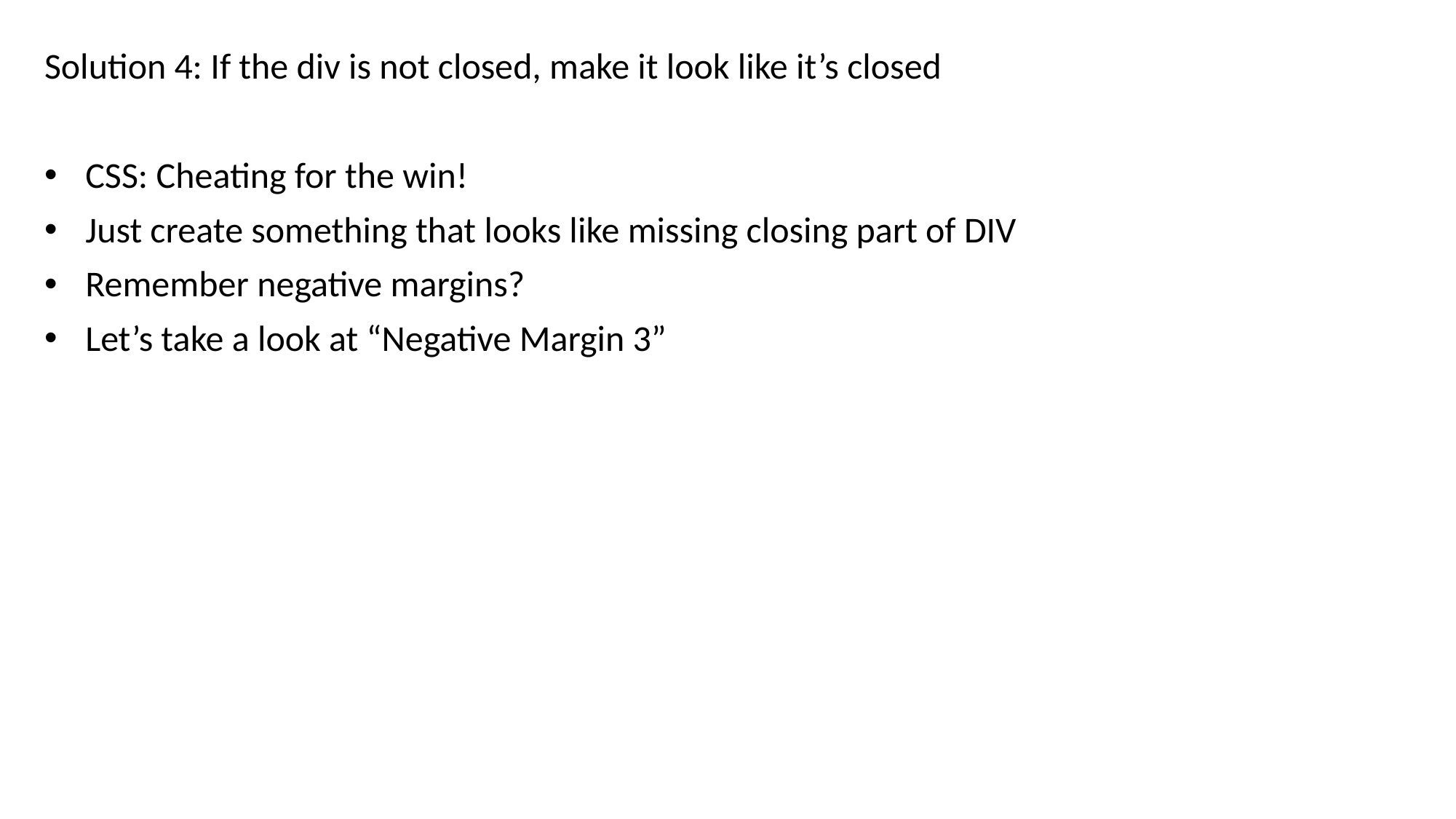

Solution 4: If the div is not closed, make it look like it’s closed

CSS: Cheating for the win!
Just create something that looks like missing closing part of DIV
Remember negative margins?
Let’s take a look at “Negative Margin 3”